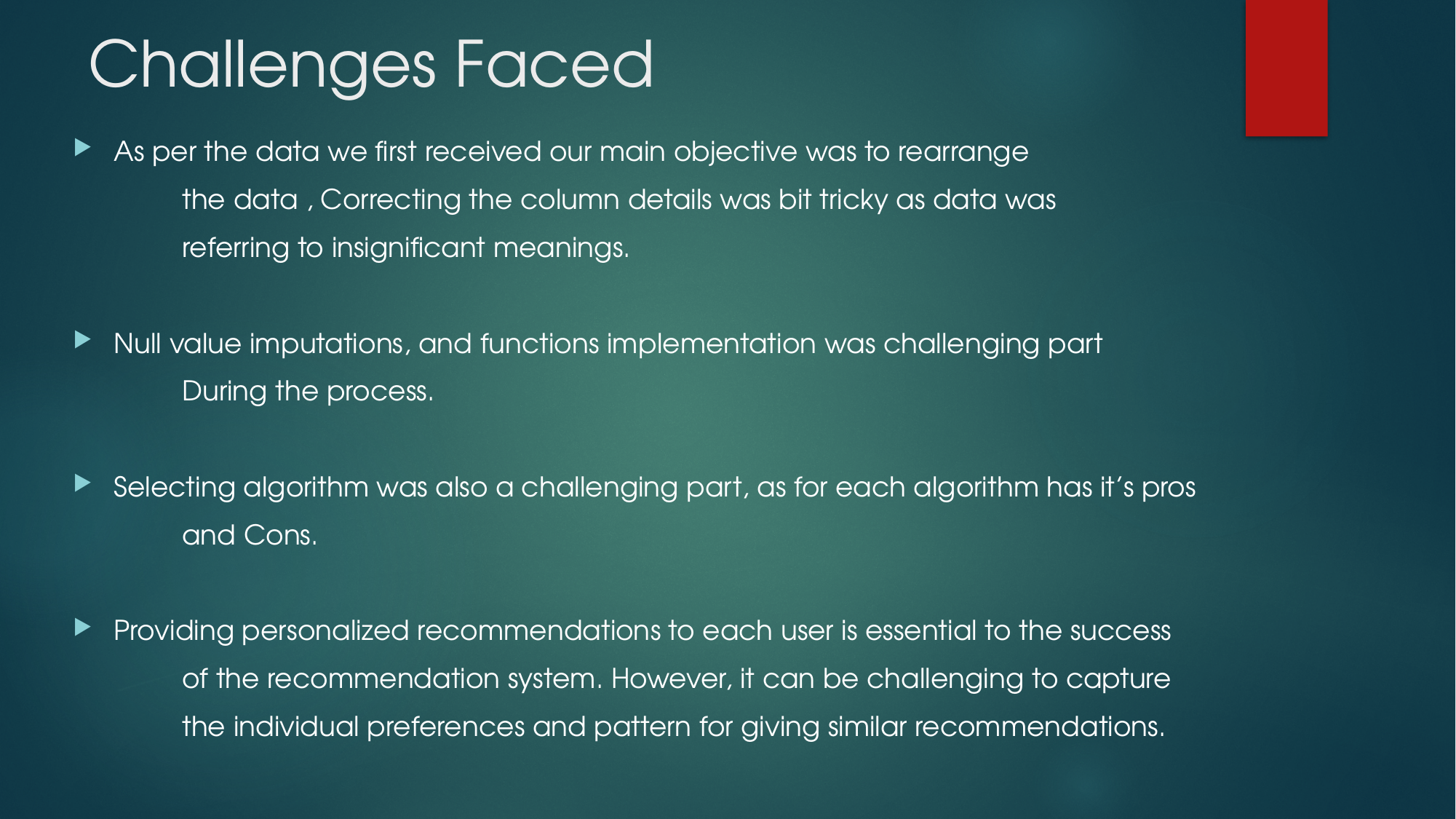

# Challenges Faced
As per the data we first received our main objective was to rearrange
	the data , Correcting the column details was bit tricky as data was
	referring to insignificant meanings.

Null value imputations, and functions implementation was challenging part
	During the process.

Selecting algorithm was also a challenging part, as for each algorithm has it’s pros
	and Cons.

Providing personalized recommendations to each user is essential to the success
	of the recommendation system. However, it can be challenging to capture
	the individual preferences and pattern for giving similar recommendations.